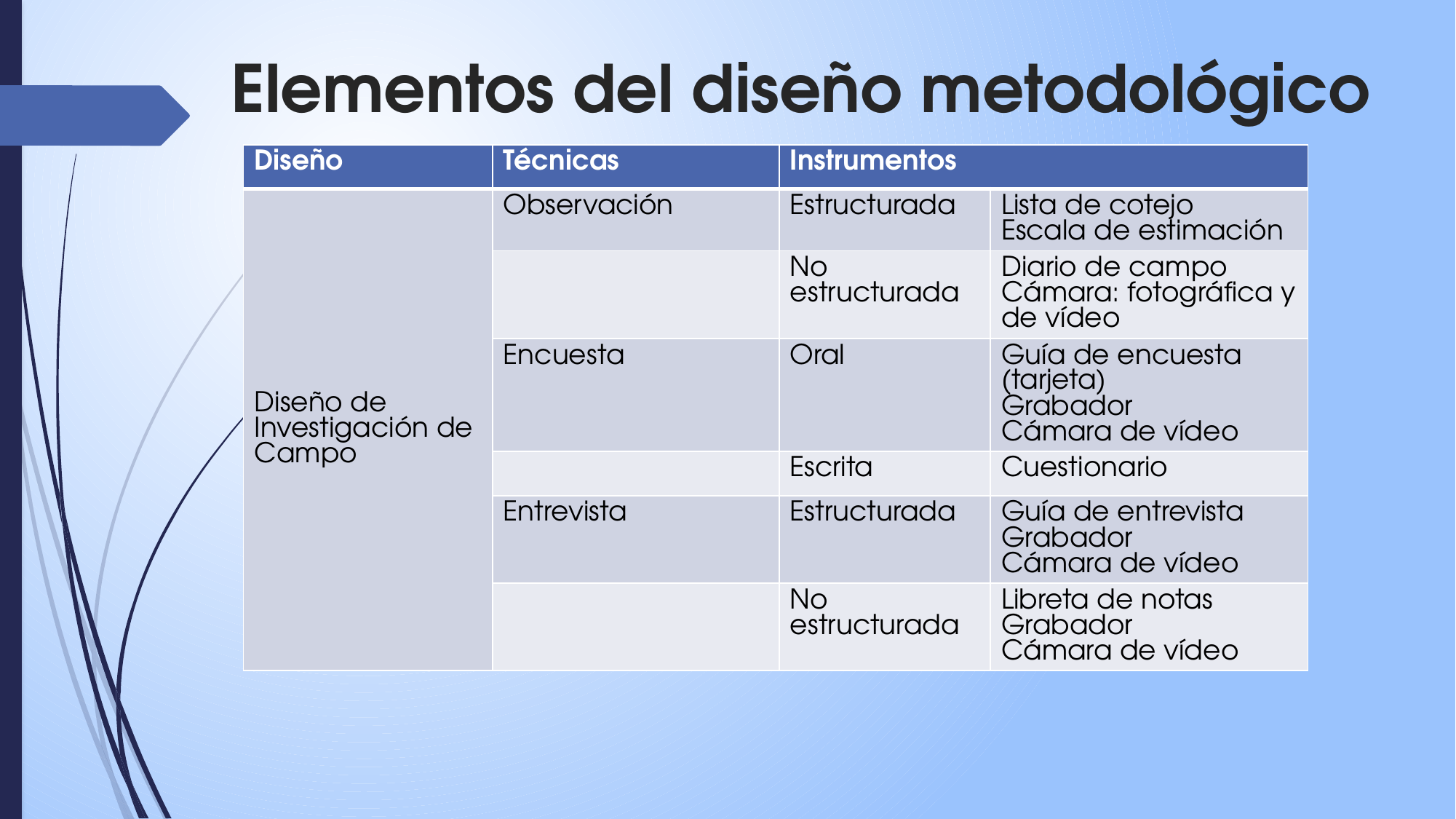

Elementos del diseño metodológico
| Diseño | Técnicas | Instrumentos |  |
| --- | --- | --- | --- |
| Diseño de Investigación de Campo | Observación | Estructurada | Lista de cotejo Escala de estimación |
|  |  | No estructurada | Diario de campo Cámara: fotográfica y de vídeo |
|  | Encuesta | Oral | Guía de encuesta (tarjeta) Grabador Cámara de vídeo |
|  |  | Escrita | Cuestionario |
|  | Entrevista | Estructurada | Guía de entrevista Grabador Cámara de vídeo |
|  |  | No estructurada | Libreta de notas Grabador Cámara de vídeo |